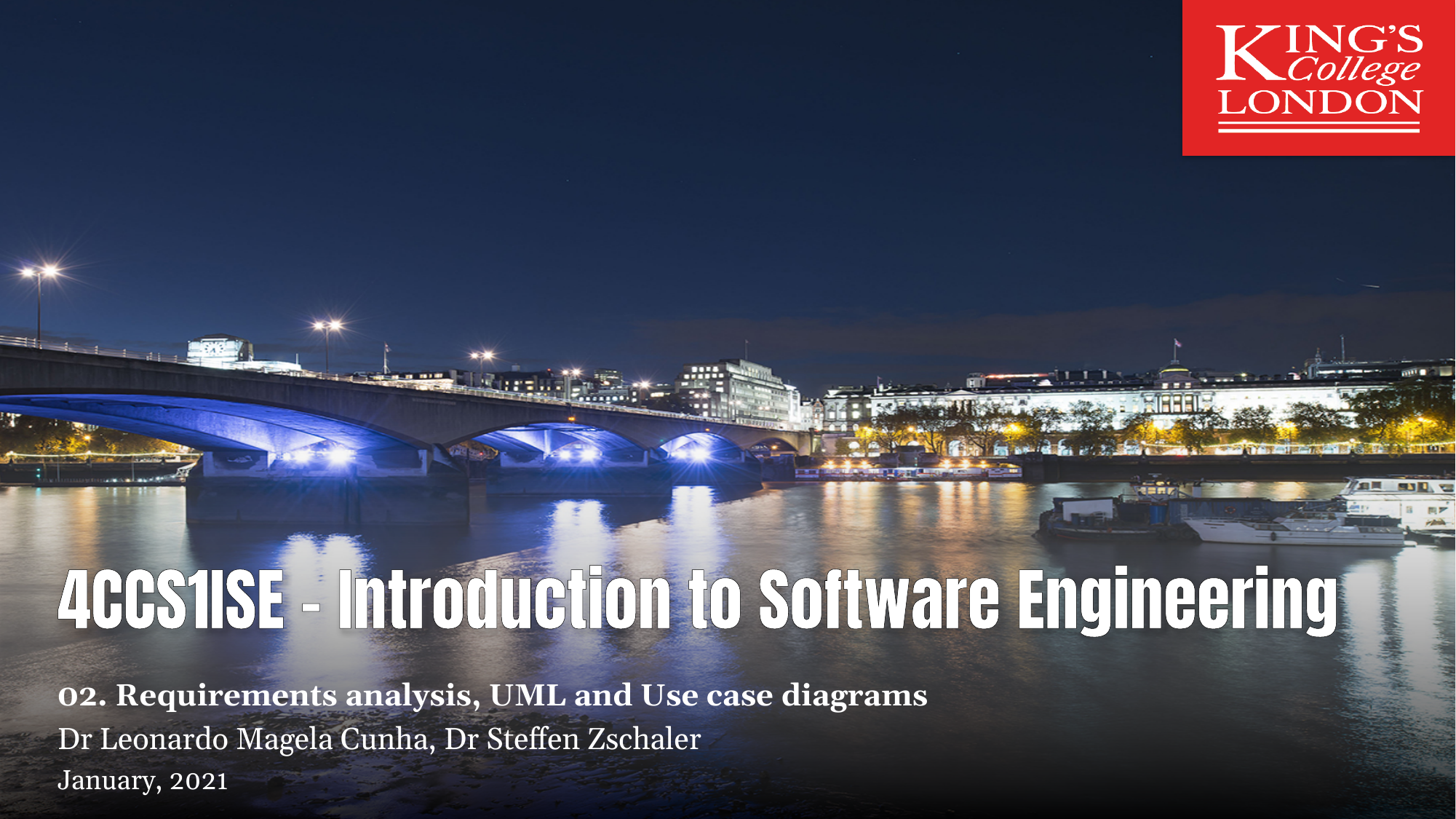

# 4CCS1ISE – Introduction to Software Engineering
02. Requirements analysis, UML and Use case diagrams
Dr Leonardo Magela Cunha, Dr Steffen Zschaler
January, 2021